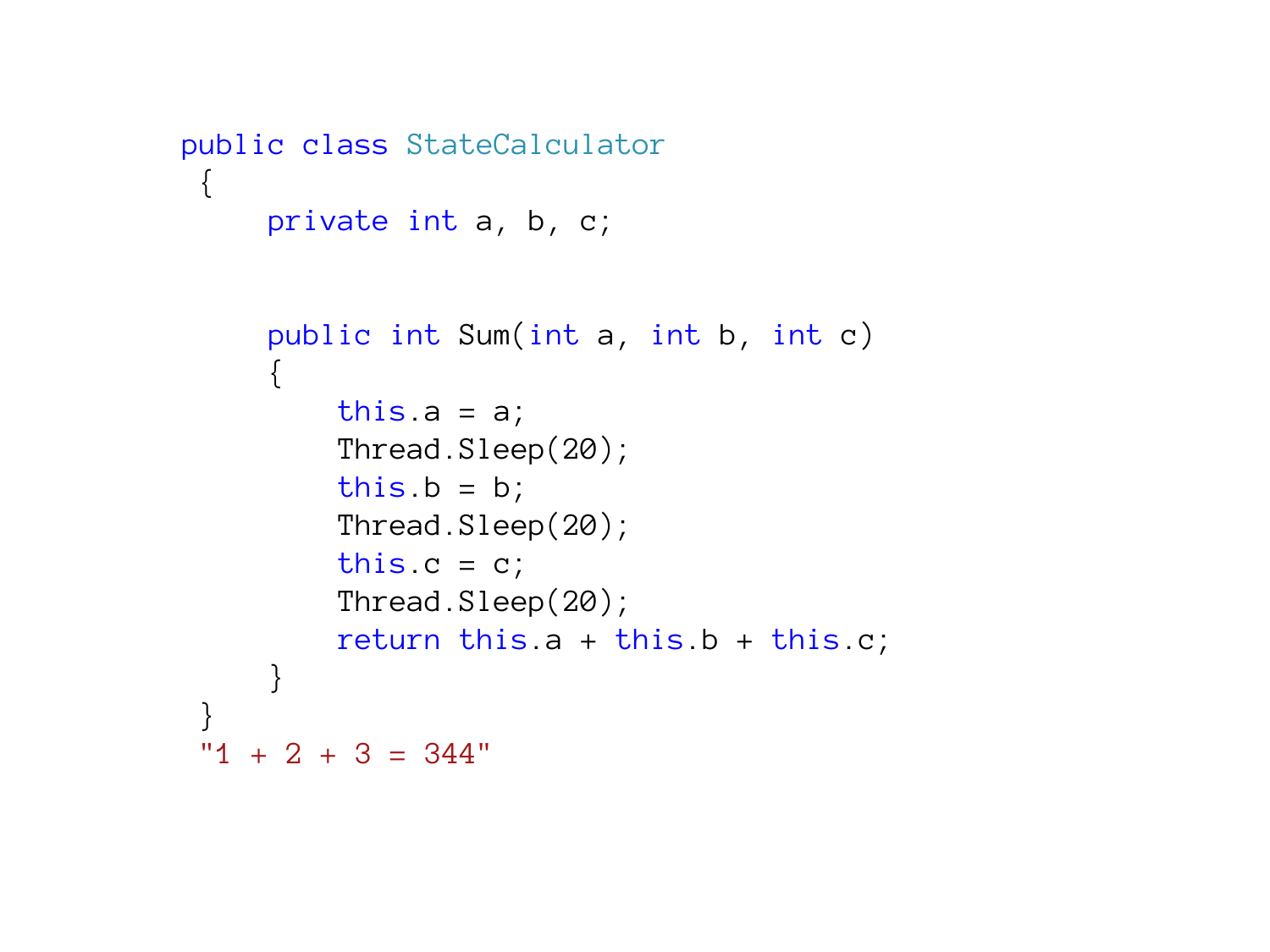

public class StateCalculator
    {
        private int a, b, c;

        public int Sum(int a, int b, int c)
        {
            this.a = a;
            Thread.Sleep(20);
            this.b = b;
            Thread.Sleep(20);
            this.c = c;
            Thread.Sleep(20);
            return this.a + this.b + this.c;
        }
    }
    "1 + 2 + 3 = 344"